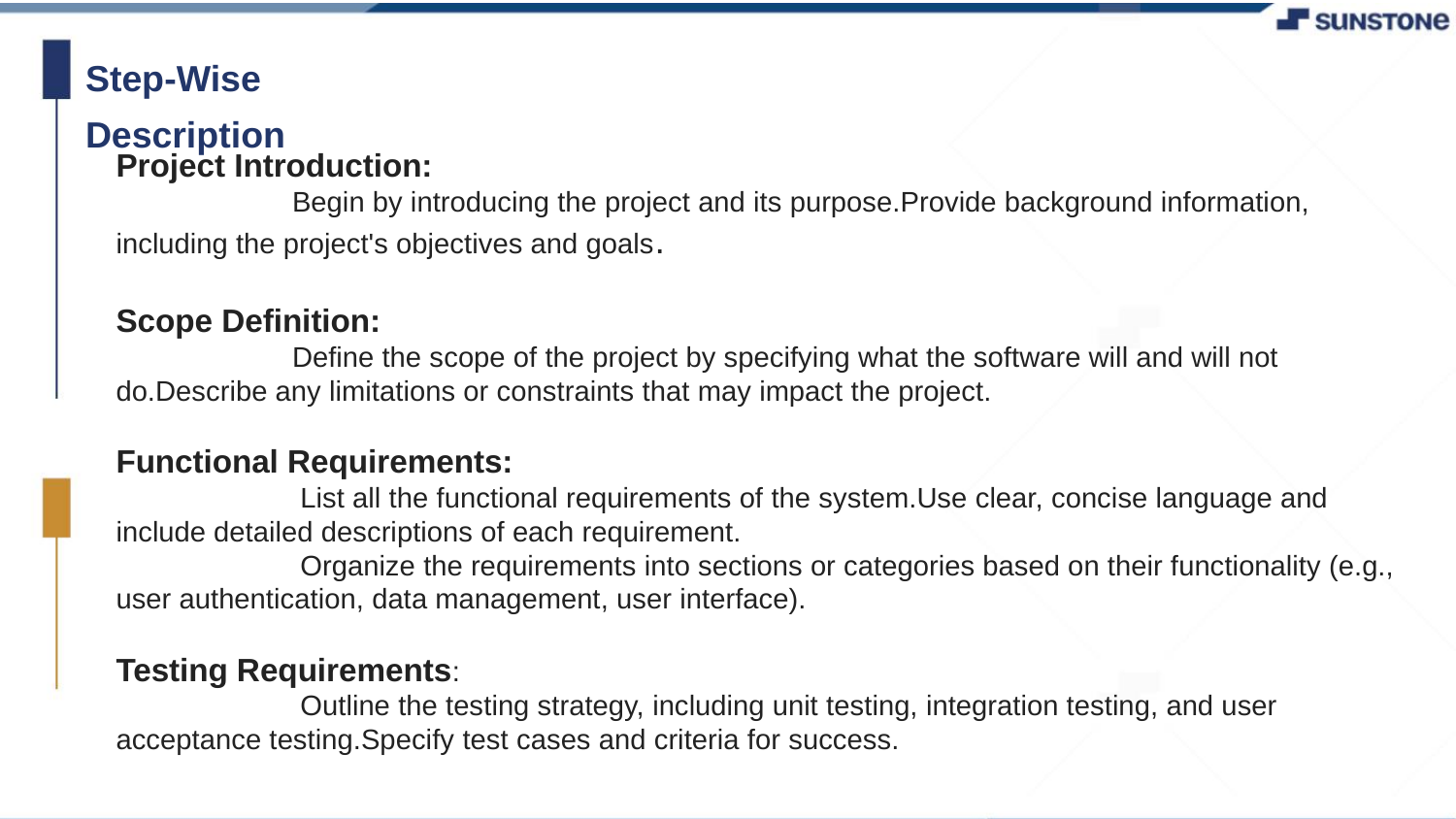

Step-Wise Description
Project Introduction:
                      Begin by introducing the project and its purpose.Provide background information, including the project's objectives and goals.

Scope Definition:
                      Define the scope of the project by specifying what the software will and will not do.Describe any limitations or constraints that may impact the project.

Functional Requirements:
                       List all the functional requirements of the system.Use clear, concise language and include detailed descriptions of each requirement.
                       Organize the requirements into sections or categories based on their functionality (e.g., user authentication, data management, user interface).

Testing Requirements:
                       Outline the testing strategy, including unit testing, integration testing, and user acceptance testing.Specify test cases and criteria for success.